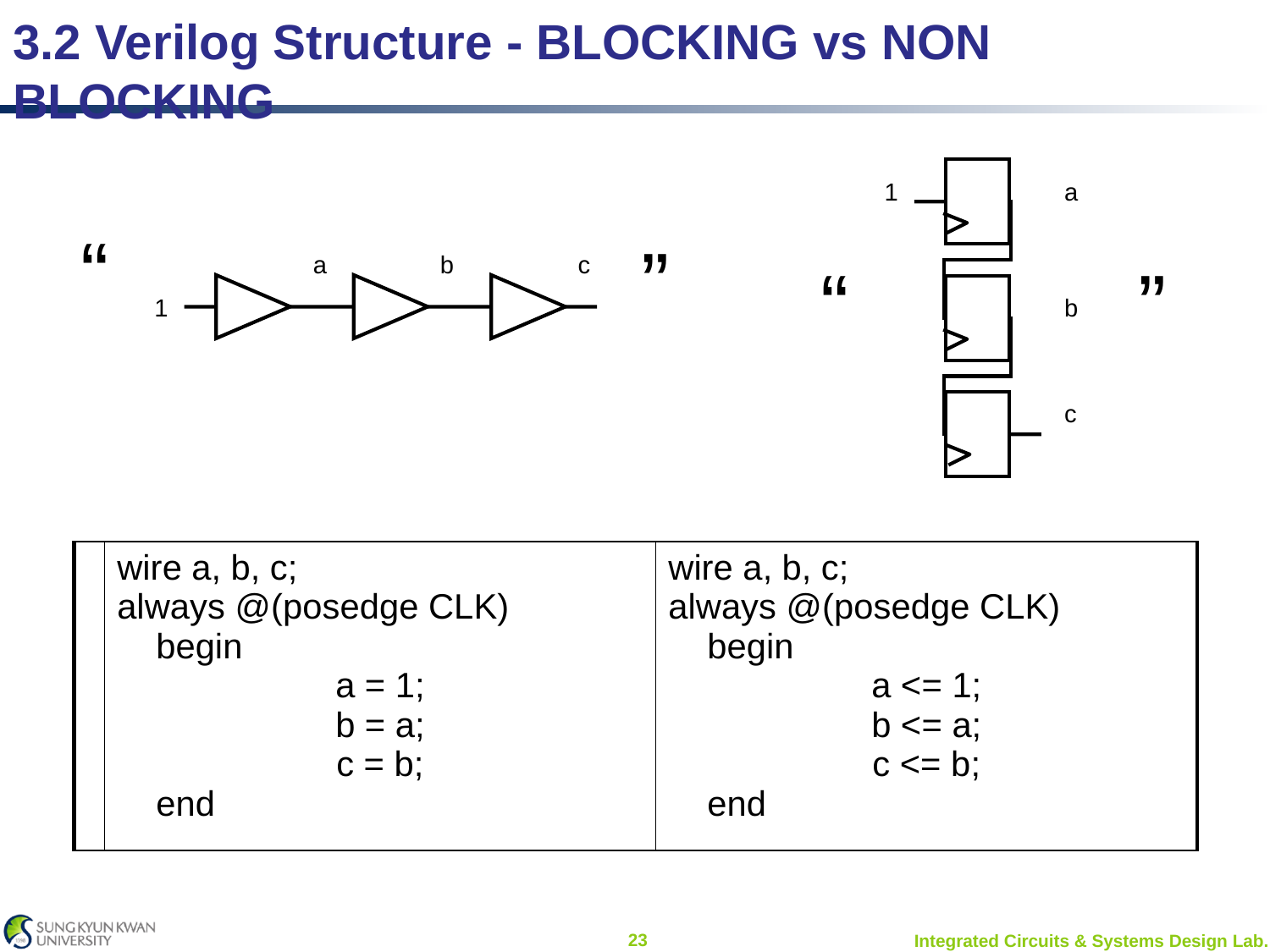

# 3.2 Verilog Structure - BLOCKING vs NON BLOCKING

1
a

“

”
a
b
c
“
”

b
1

c

|  | wire a, b, c; always @(posedge CLK) begin a = 1; b = a; c = b; end | wire a, b, c; always @(posedge CLK) begin a <= 1; b <= a; c <= b; end |
| --- | --- | --- |